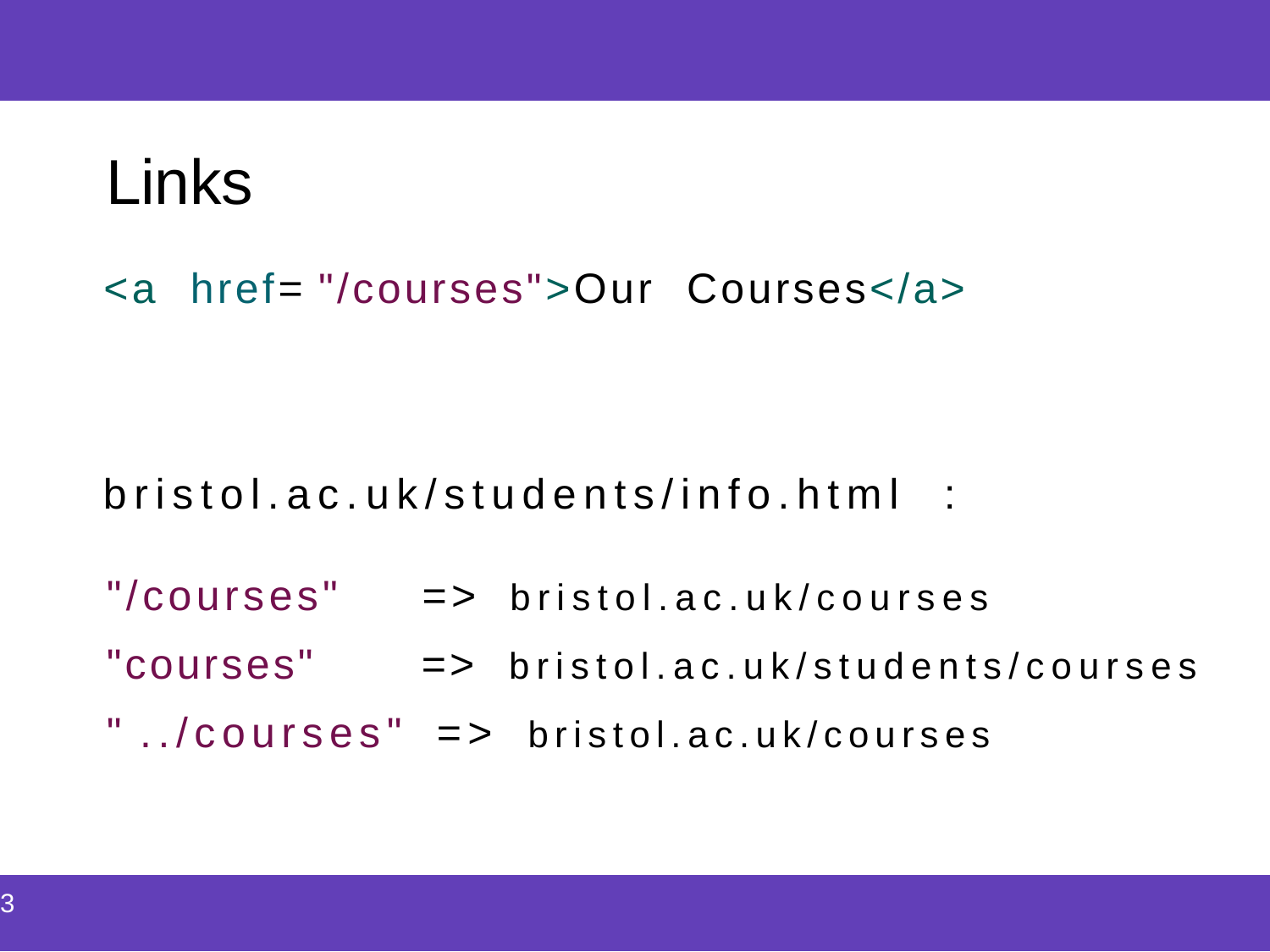

|  |
| --- |

Links

<a  href= "/courses">Our  Courses</a>

bristol.ac.uk/students/info.html  :

"/courses"      =>  bristol.ac.uk/courses
"courses"        =>  bristol.ac.uk/students/courses

" ../courses"  =>  bristol.ac.uk/courses
| 3 |
| --- |